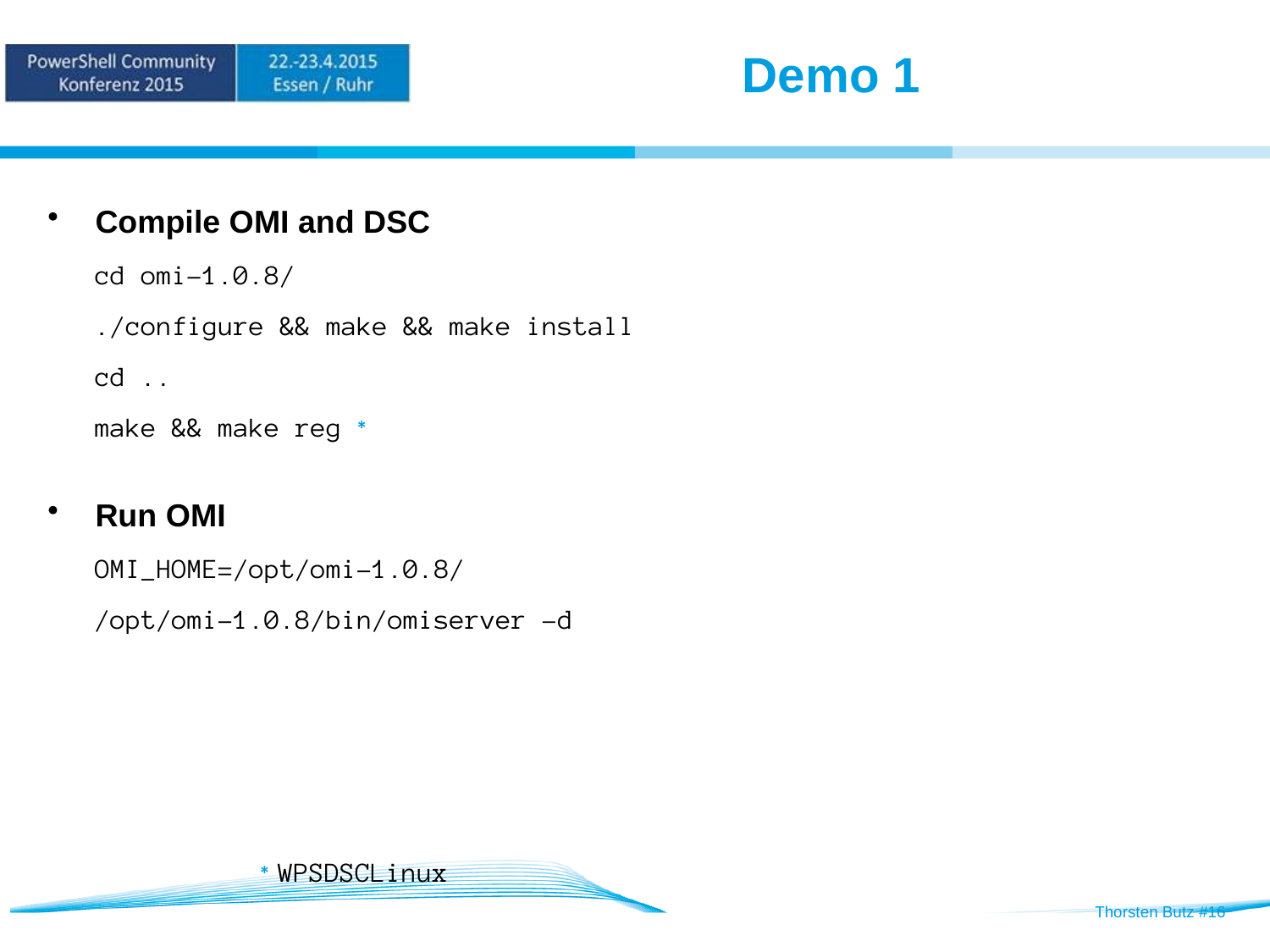

# Demo 1
Compile OMI and DSC
cd omi-1.0.8/
./configure && make && make install
cd ..
make && make reg *
Run OMI
OMI_HOME=/opt/omi-1.0.8/
/opt/omi-1.0.8/bin/omiserver –d

										      * WPSDSCLinux